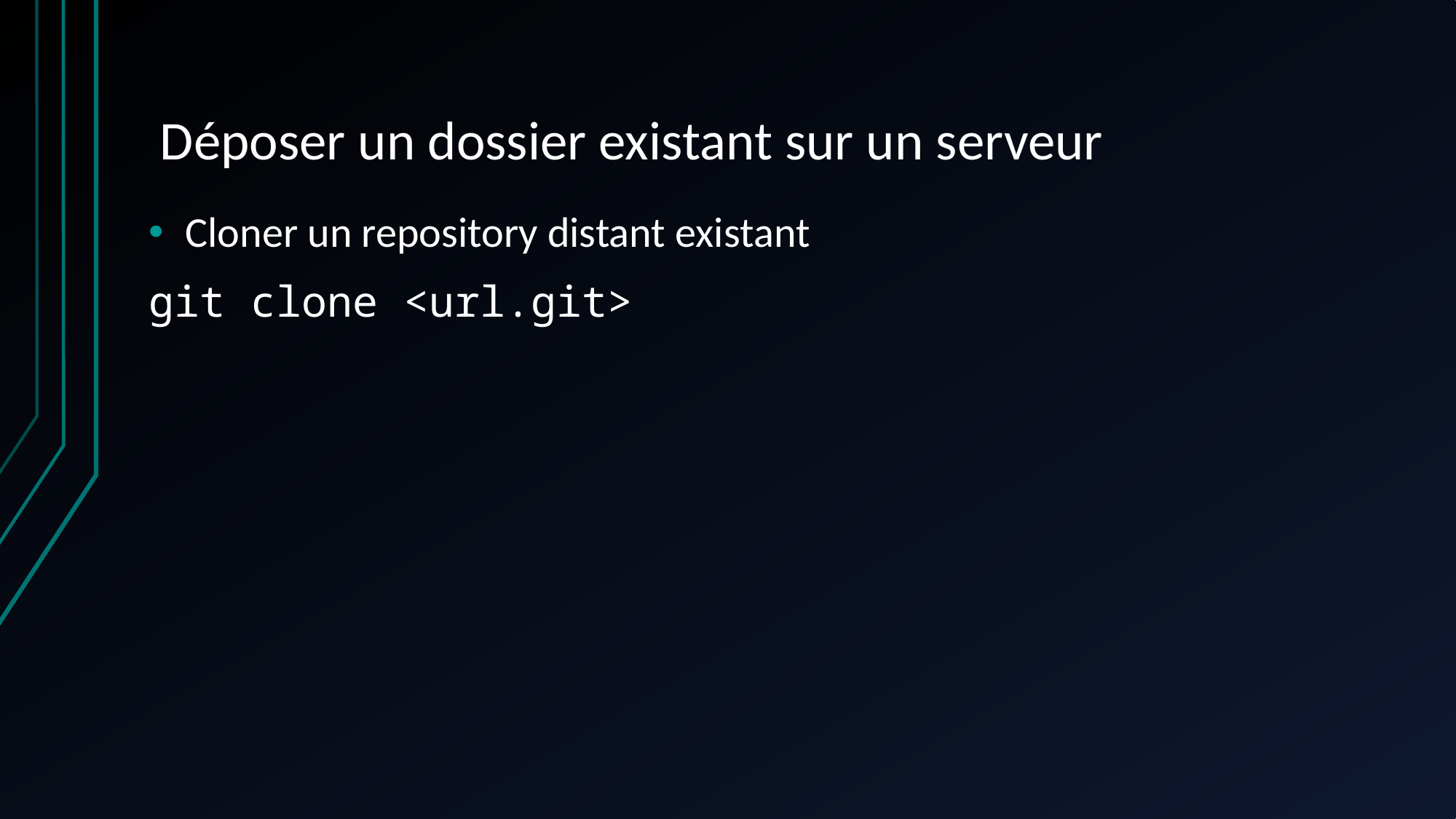

# Déposer un dossier existant sur un serveur
Cloner un repository distant existant
git clone <url.git>